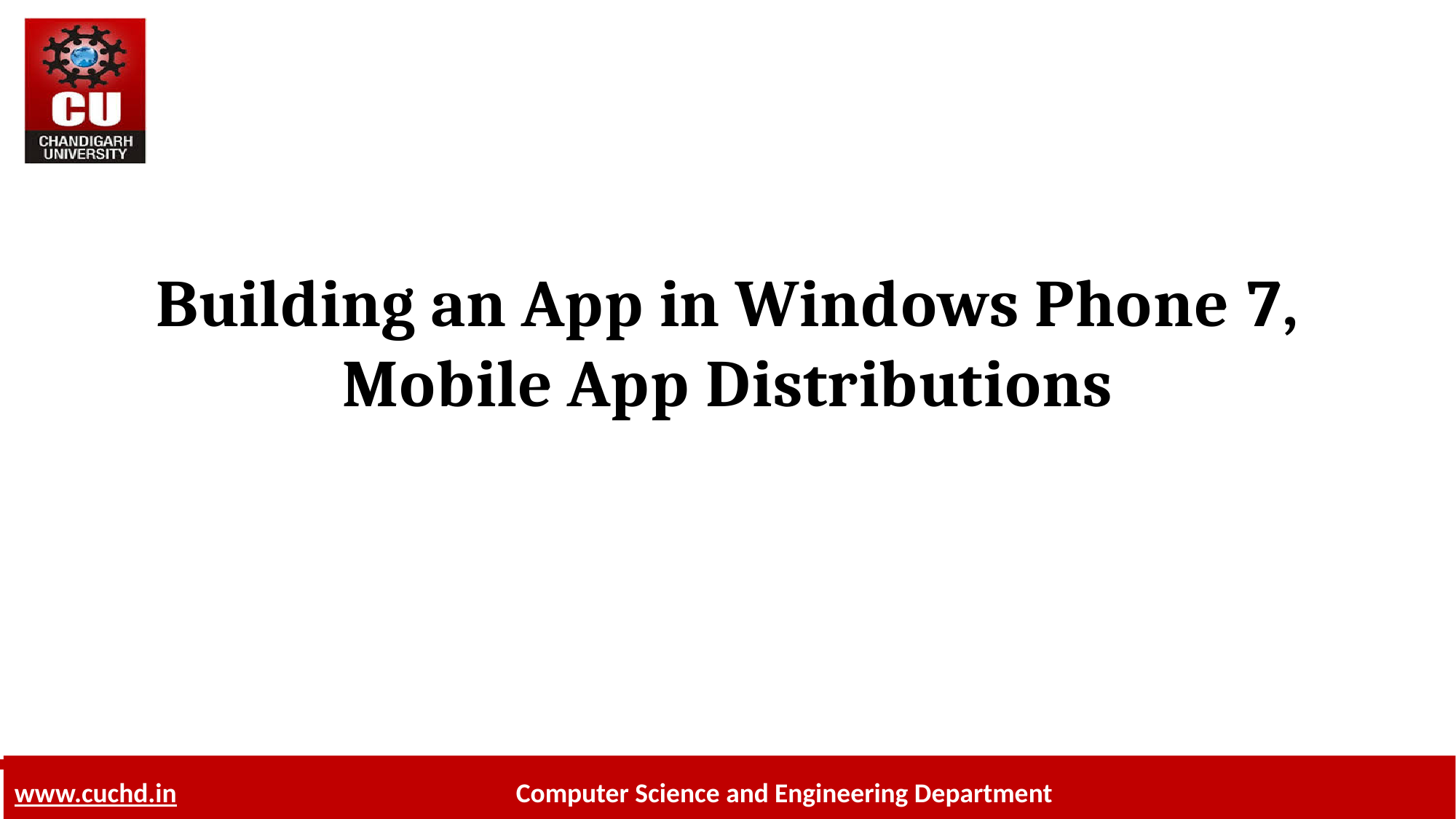

# Building an App in Windows Phone 7, Mobile App Distributions